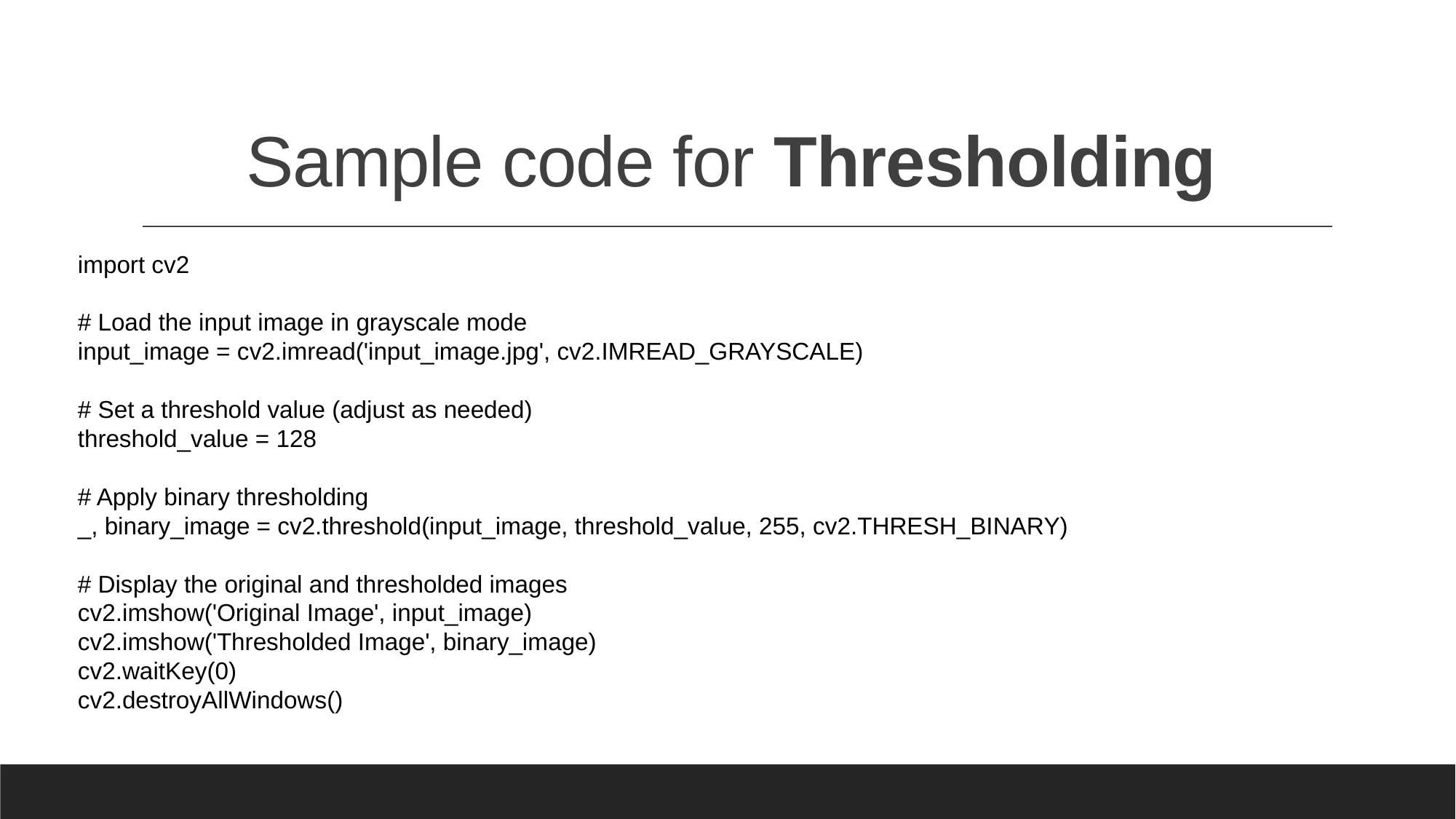

# Sample code for Thresholding
import cv2

# Load the input image in grayscale mode
input_image = cv2.imread('input_image.jpg', cv2.IMREAD_GRAYSCALE)

# Set a threshold value (adjust as needed)
threshold_value = 128

# Apply binary thresholding
_, binary_image = cv2.threshold(input_image, threshold_value, 255, cv2.THRESH_BINARY)

# Display the original and thresholded images
cv2.imshow('Original Image', input_image)
cv2.imshow('Thresholded Image', binary_image)
cv2.waitKey(0)
cv2.destroyAllWindows()